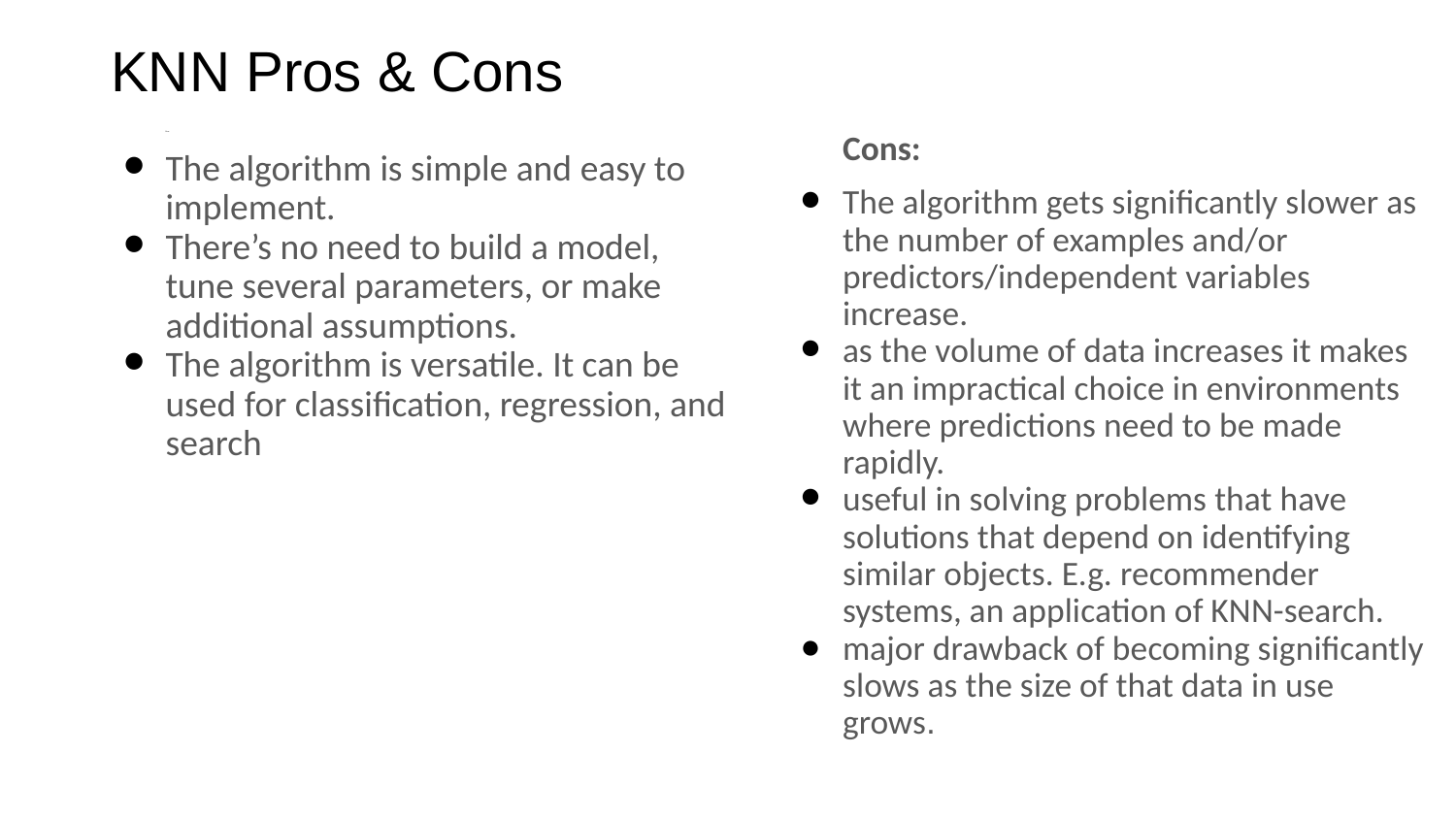

# KNN Pros & Cons
Pros:
The algorithm is simple and easy to implement.
There’s no need to build a model, tune several parameters, or make additional assumptions.
The algorithm is versatile. It can be used for classification, regression, and search
Cons:
The algorithm gets significantly slower as the number of examples and/or predictors/independent variables increase.
as the volume of data increases it makes it an impractical choice in environments where predictions need to be made rapidly.
useful in solving problems that have solutions that depend on identifying similar objects. E.g. recommender systems, an application of KNN-search.
major drawback of becoming significantly slows as the size of that data in use grows.